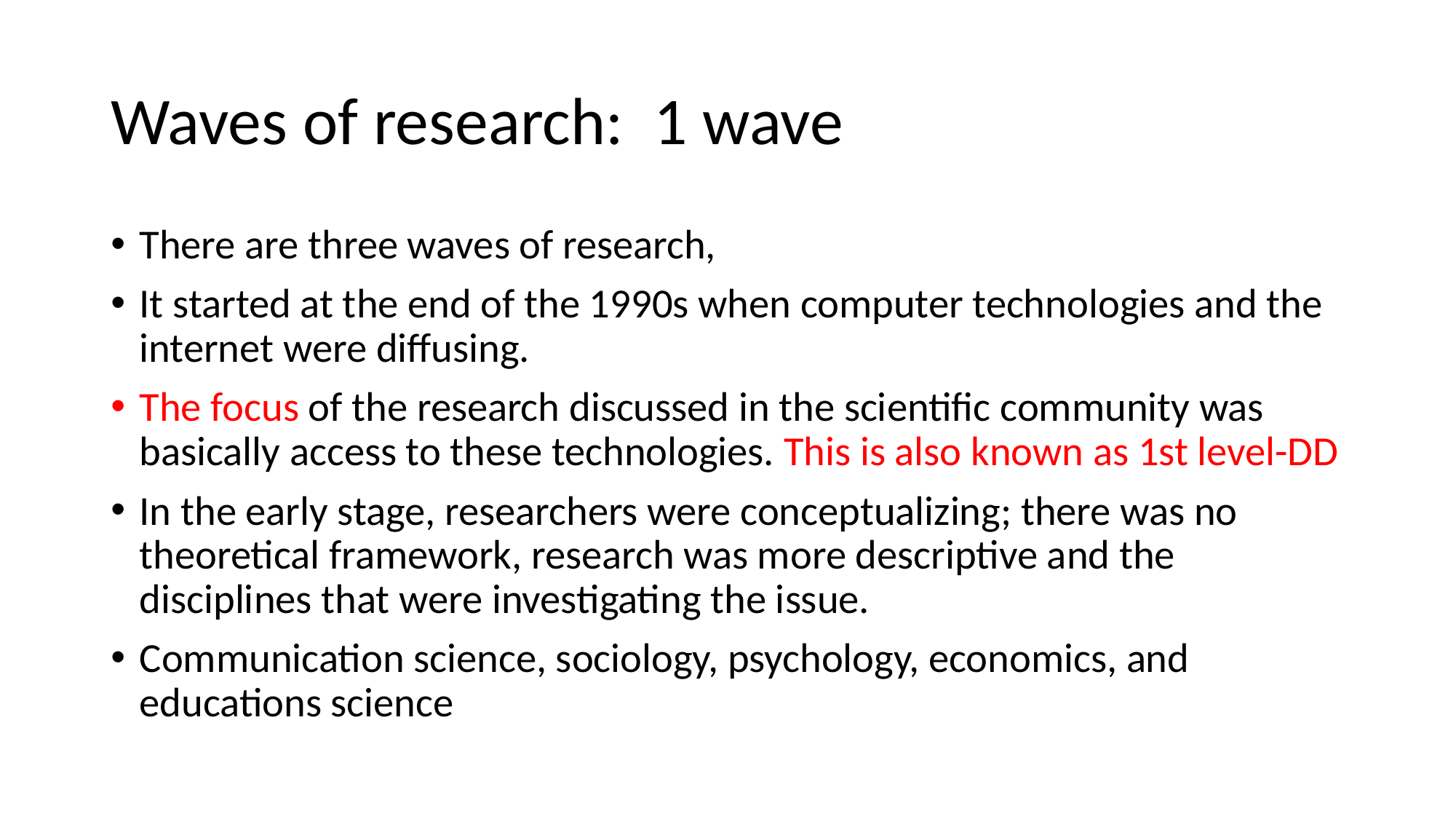

# Waves of research:  1 wave
There are three waves of research,
It started at the end of the 1990s when computer technologies and the internet were diffusing.
The focus of the research discussed in the scientific community was basically access to these technologies. This is also known as 1st level-DD
In the early stage, researchers were conceptualizing; there was no theoretical framework, research was more descriptive and the disciplines that were investigating the issue.
Communication science, sociology, psychology, economics, and educations science